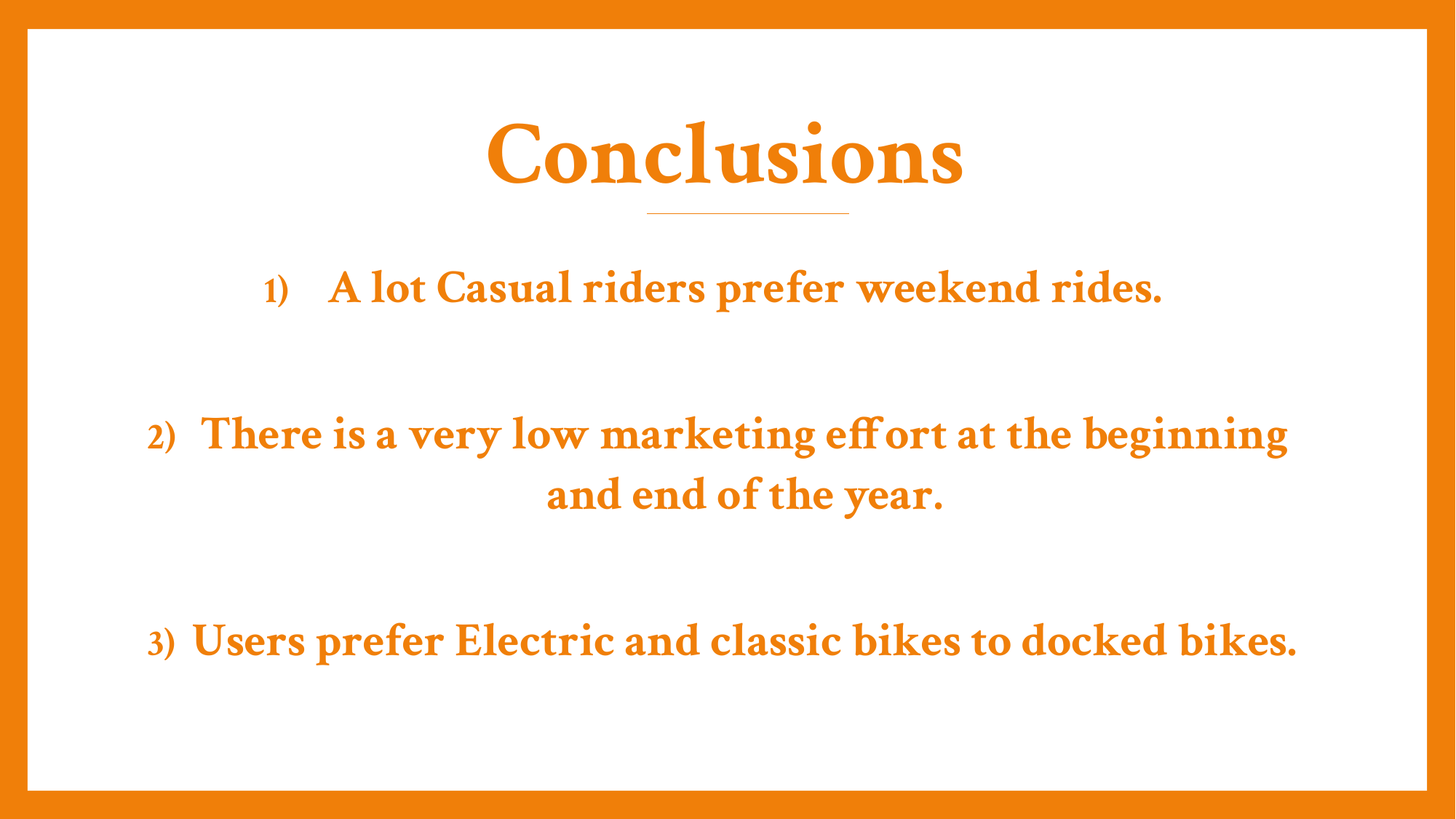

# Conclusions
A lot Casual riders prefer weekend rides.

There is a very low marketing effort at the beginning and end of the year.

Users prefer Electric and classic bikes to docked bikes.